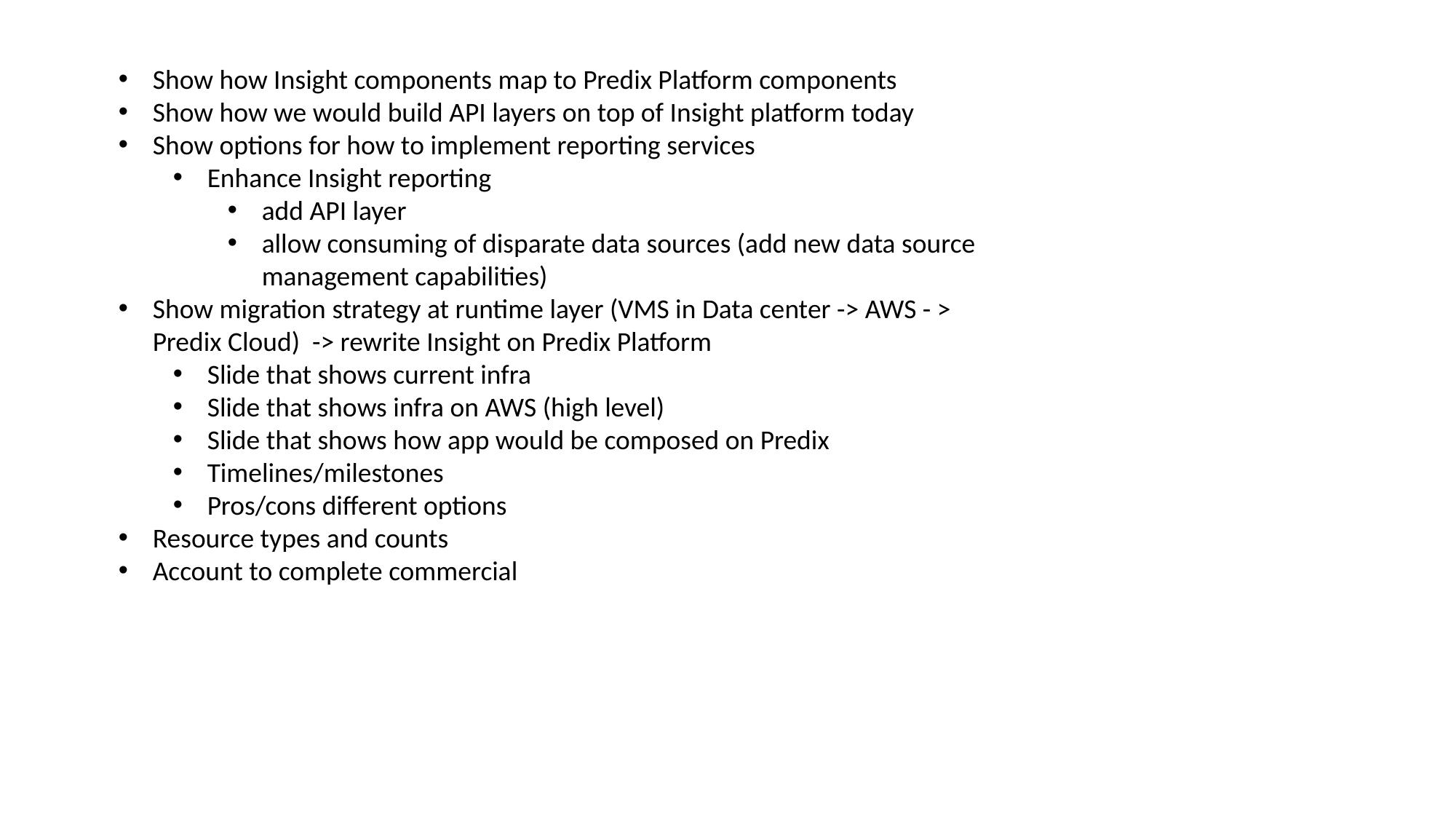

Show how Insight components map to Predix Platform components
Show how we would build API layers on top of Insight platform today
Show options for how to implement reporting services
Enhance Insight reporting
add API layer
allow consuming of disparate data sources (add new data source management capabilities)
Show migration strategy at runtime layer (VMS in Data center -> AWS - > Predix Cloud)  -> rewrite Insight on Predix Platform
Slide that shows current infra
Slide that shows infra on AWS (high level)
Slide that shows how app would be composed on Predix
Timelines/milestones
Pros/cons different options
Resource types and counts
Account to complete commercial